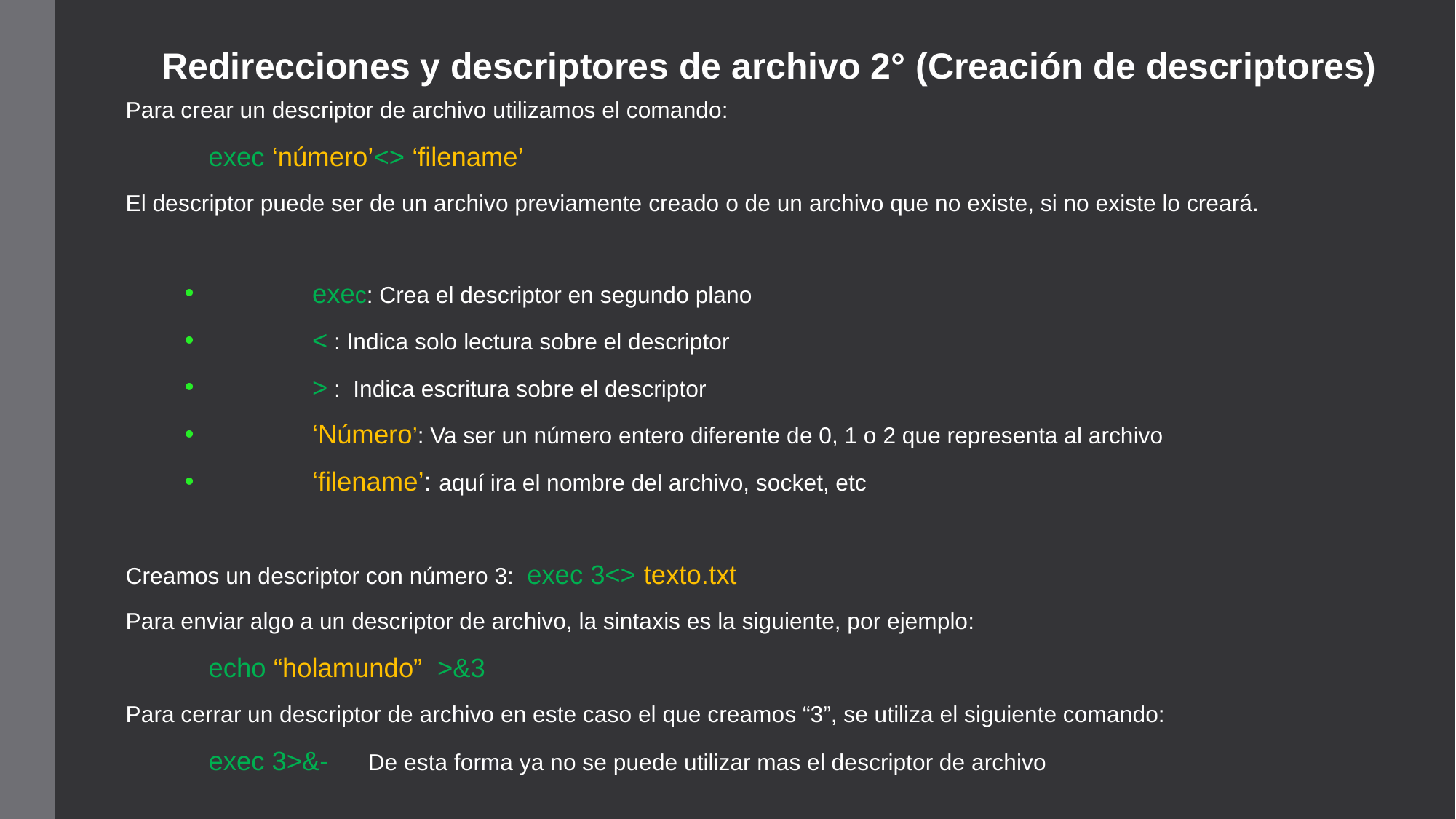

# Redirecciones y descriptores de archivo 2° (Creación de descriptores)
Para crear un descriptor de archivo utilizamos el comando:
	exec ‘número’<> ‘filename’
El descriptor puede ser de un archivo previamente creado o de un archivo que no existe, si no existe lo creará.

	exec: Crea el descriptor en segundo plano
	< : Indica solo lectura sobre el descriptor
	> :  Indica escritura sobre el descriptor
	‘Número’: Va ser un número entero diferente de 0, 1 o 2 que representa al archivo
	‘filename’: aquí ira el nombre del archivo, socket, etc

Creamos un descriptor con número 3:  exec 3<> texto.txt
Para enviar algo a un descriptor de archivo, la sintaxis es la siguiente, por ejemplo:
	echo “holamundo”  >&3
Para cerrar un descriptor de archivo en este caso el que creamos “3”, se utiliza el siguiente comando:
	exec 3>&-      De esta forma ya no se puede utilizar mas el descriptor de archivo